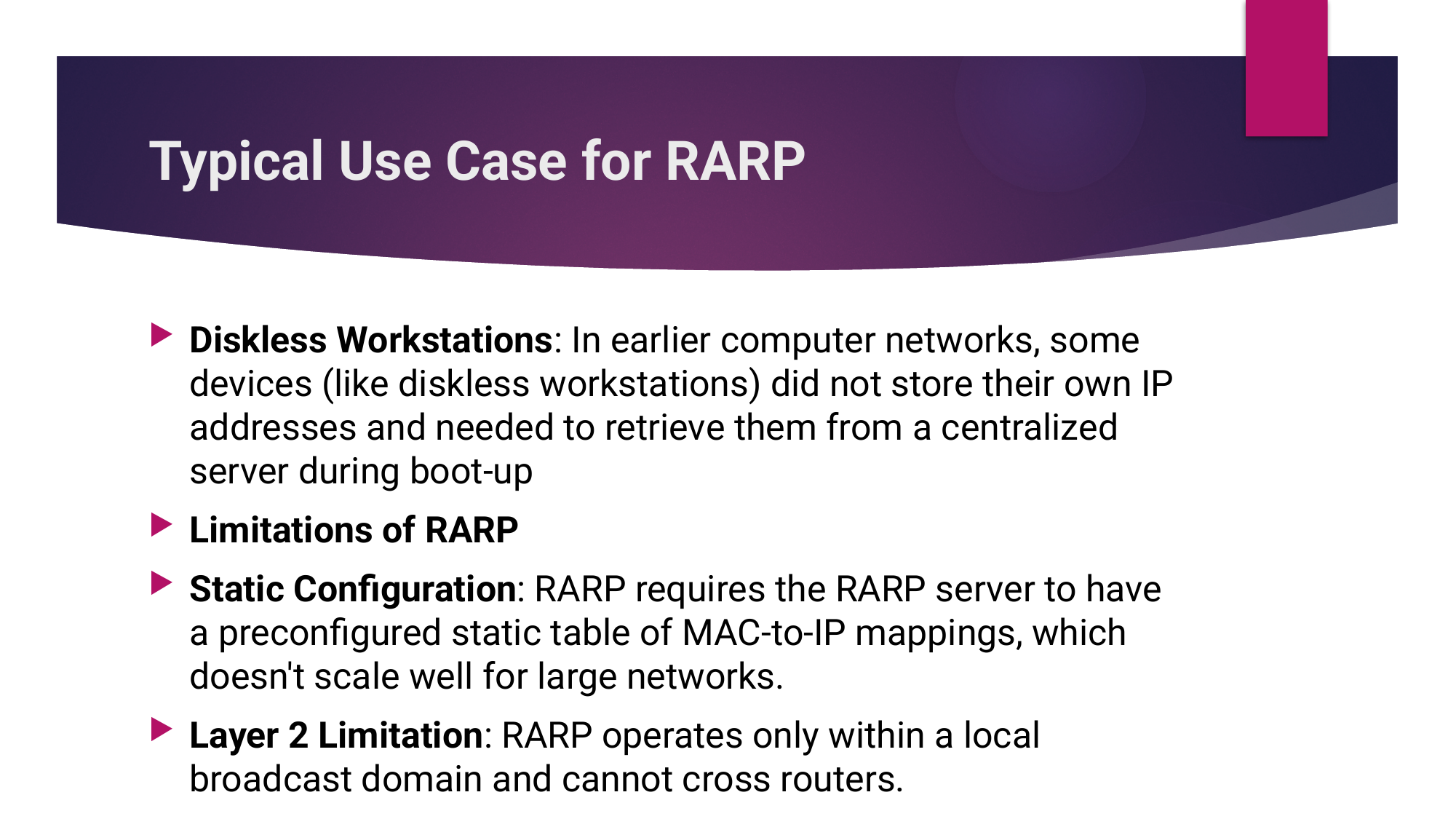

# Typical Use Case for RARP
Diskless Workstations: In earlier computer networks, some devices (like diskless workstations) did not store their own IP addresses and needed to retrieve them from a centralized server during boot-up
Limitations of RARP
Static Configuration: RARP requires the RARP server to have a preconfigured static table of MAC-to-IP mappings, which doesn't scale well for large networks.
Layer 2 Limitation: RARP operates only within a local broadcast domain and cannot cross routers.